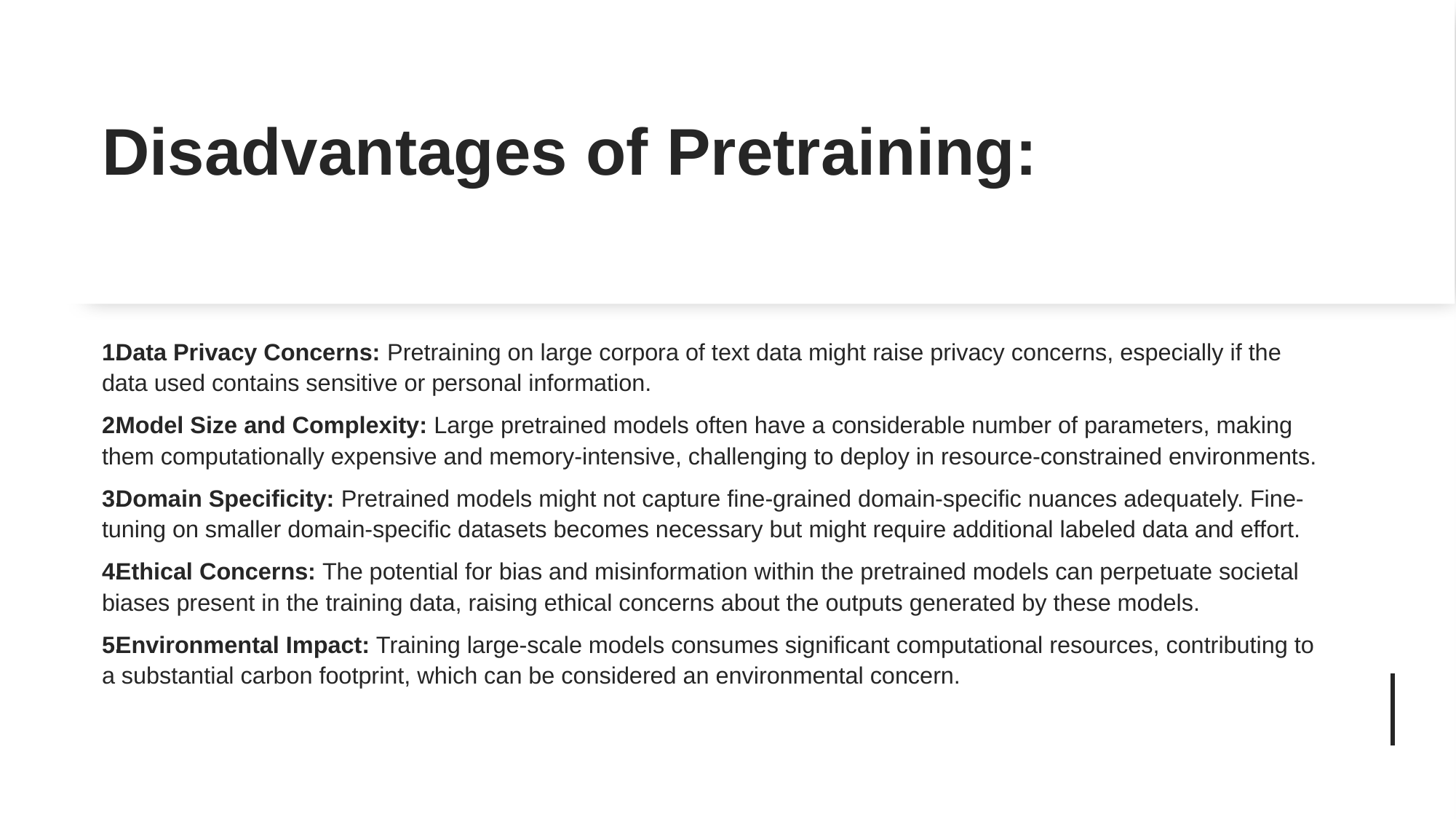

# Disadvantages of Pretraining:
Data Privacy Concerns: Pretraining on large corpora of text data might raise privacy concerns, especially if the data used contains sensitive or personal information.
Model Size and Complexity: Large pretrained models often have a considerable number of parameters, making them computationally expensive and memory-intensive, challenging to deploy in resource-constrained environments.
Domain Specificity: Pretrained models might not capture fine-grained domain-specific nuances adequately. Fine-tuning on smaller domain-specific datasets becomes necessary but might require additional labeled data and effort.
Ethical Concerns: The potential for bias and misinformation within the pretrained models can perpetuate societal biases present in the training data, raising ethical concerns about the outputs generated by these models.
Environmental Impact: Training large-scale models consumes significant computational resources, contributing to a substantial carbon footprint, which can be considered an environmental concern.